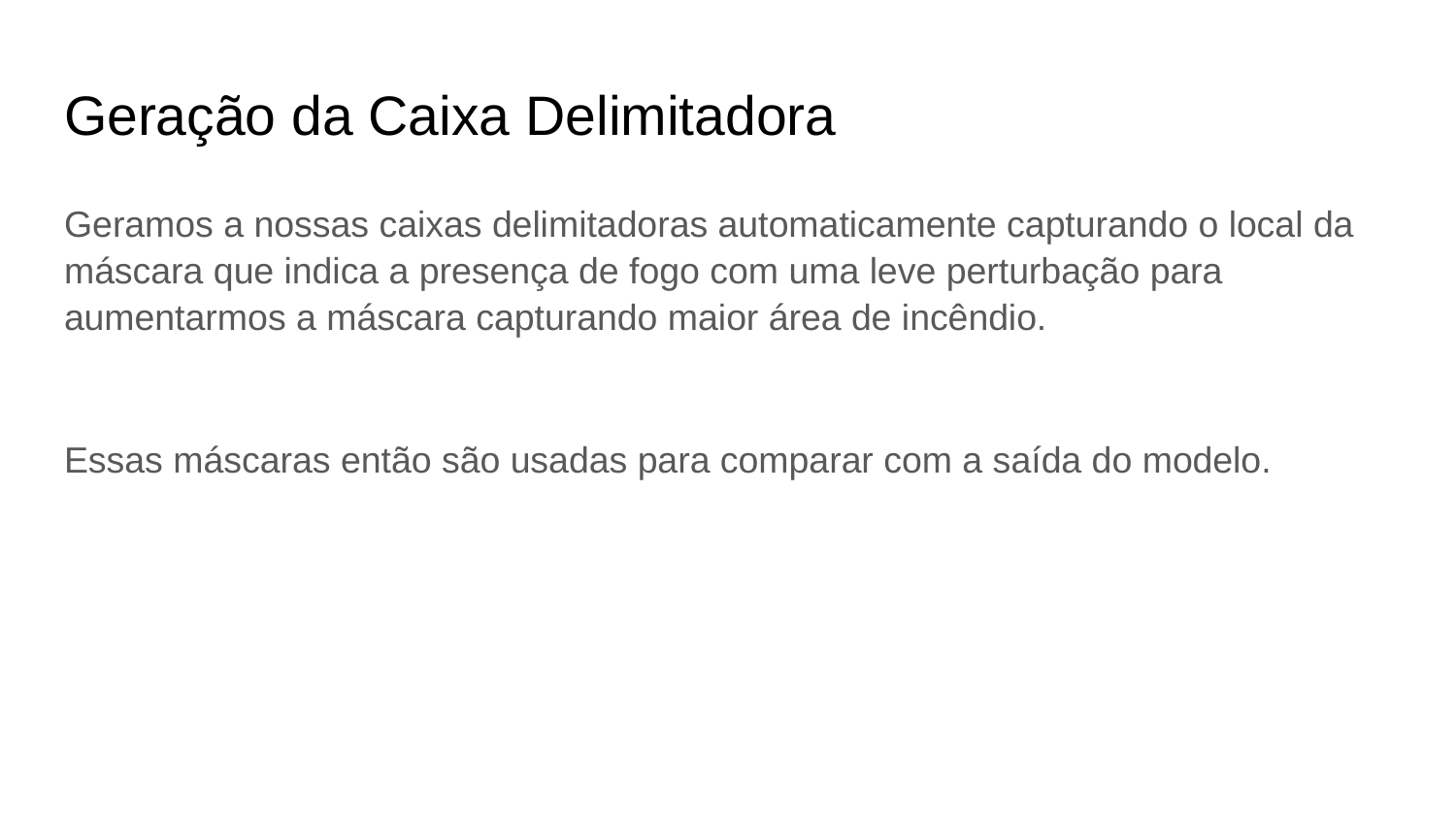

# Geração da Caixa Delimitadora
Geramos a nossas caixas delimitadoras automaticamente capturando o local da máscara que indica a presença de fogo com uma leve perturbação para aumentarmos a máscara capturando maior área de incêndio.

Essas máscaras então são usadas para comparar com a saída do modelo.